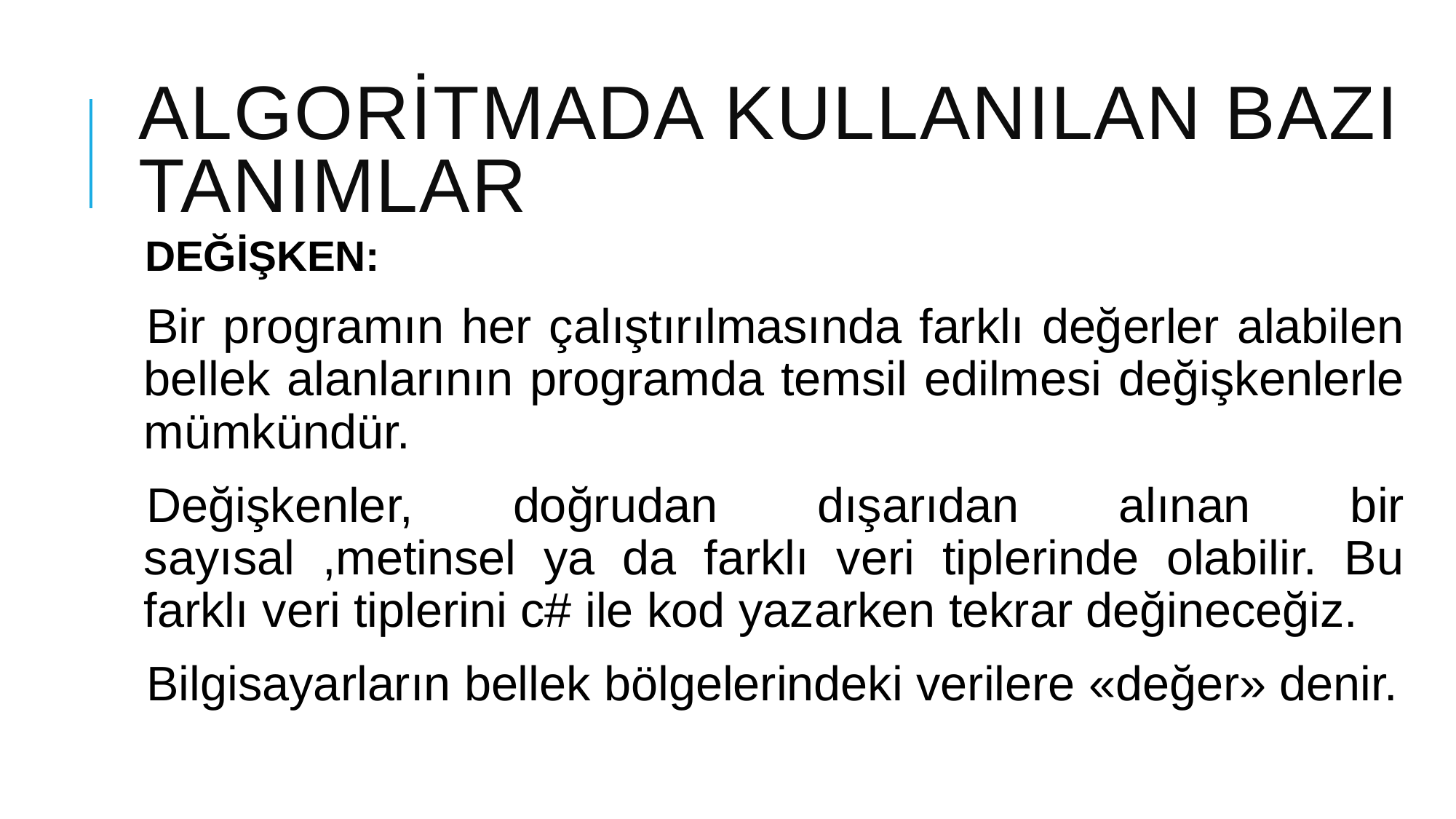

# Algoritmada kullanılan bazı tanımlar
DEĞİŞKEN:
Bir programın her çalıştırılmasında farklı değerler alabilen bellek alanlarının programda temsil edilmesi değişkenlerle mümkündür.
Değişkenler, doğrudan dışarıdan alınan bir sayısal ,metinsel ya da farklı veri tiplerinde olabilir. Bu farklı veri tiplerini c# ile kod yazarken tekrar değineceğiz.
Bilgisayarların bellek bölgelerindeki verilere «değer» denir.